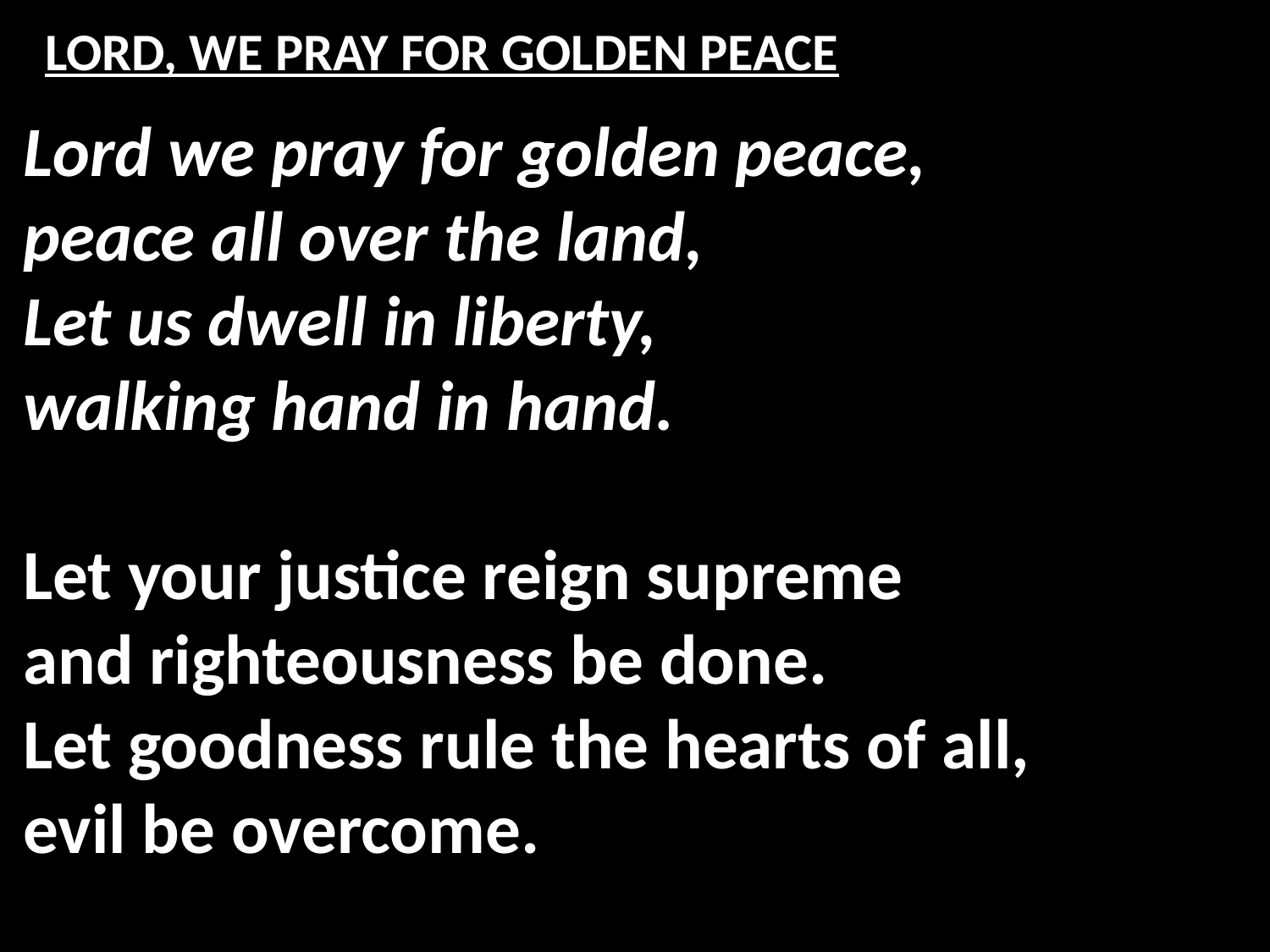

# LORD, WE PRAY FOR GOLDEN PEACE
Lord we pray for golden peace,
peace all over the land,
Let us dwell in liberty,
walking hand in hand.

Let your justice reign supreme
and righteousness be done.
Let goodness rule the hearts of all,
evil be overcome.